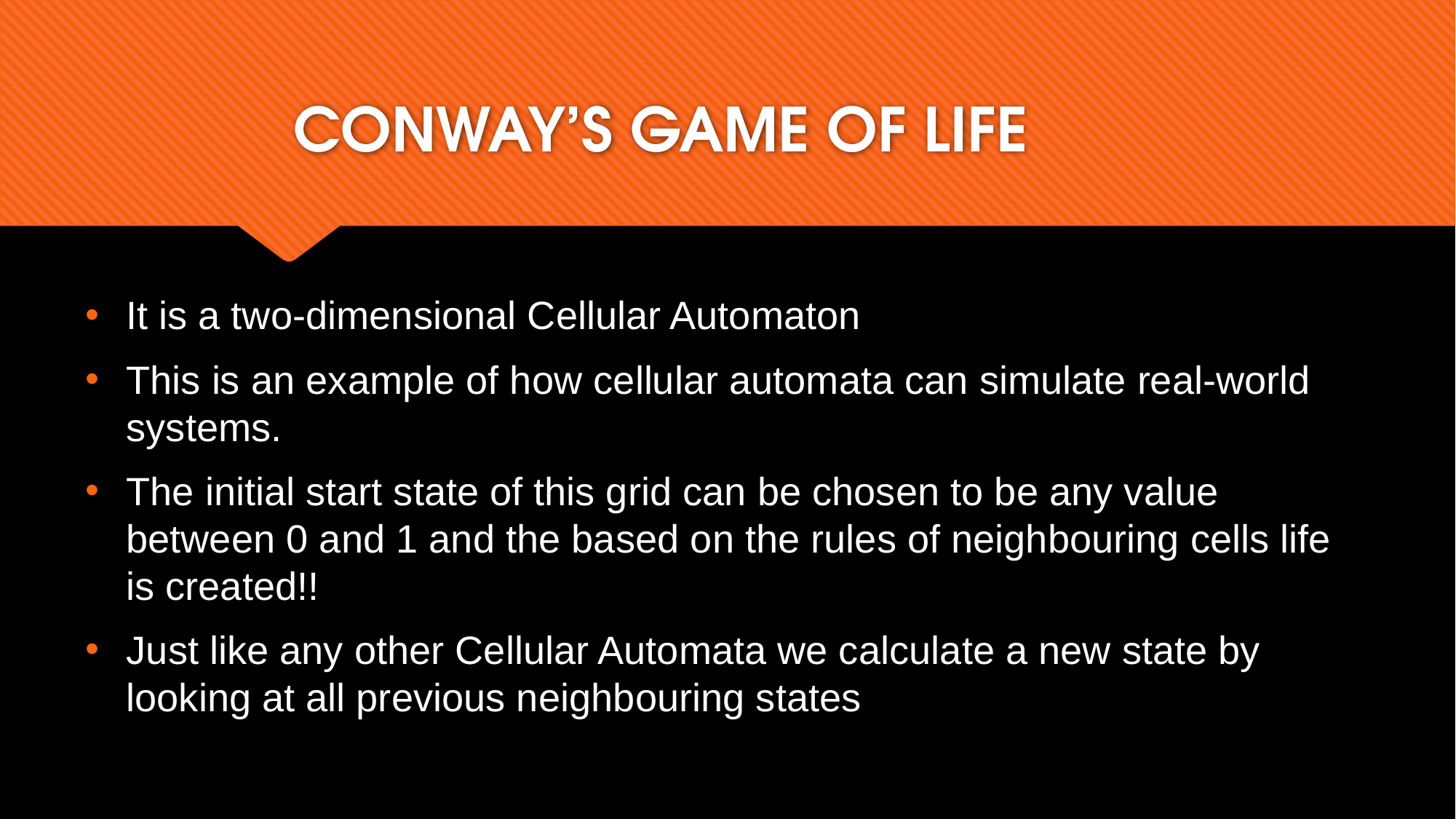

# CONWAY’S GAME OF LIFE
It is a two-dimensional Cellular Automaton
This is an example of how cellular automata can simulate real-world systems.
The initial start state of this grid can be chosen to be any value between 0 and 1 and the based on the rules of neighbouring cells life is created!!
Just like any other Cellular Automata we calculate a new state by looking at all previous neighbouring states